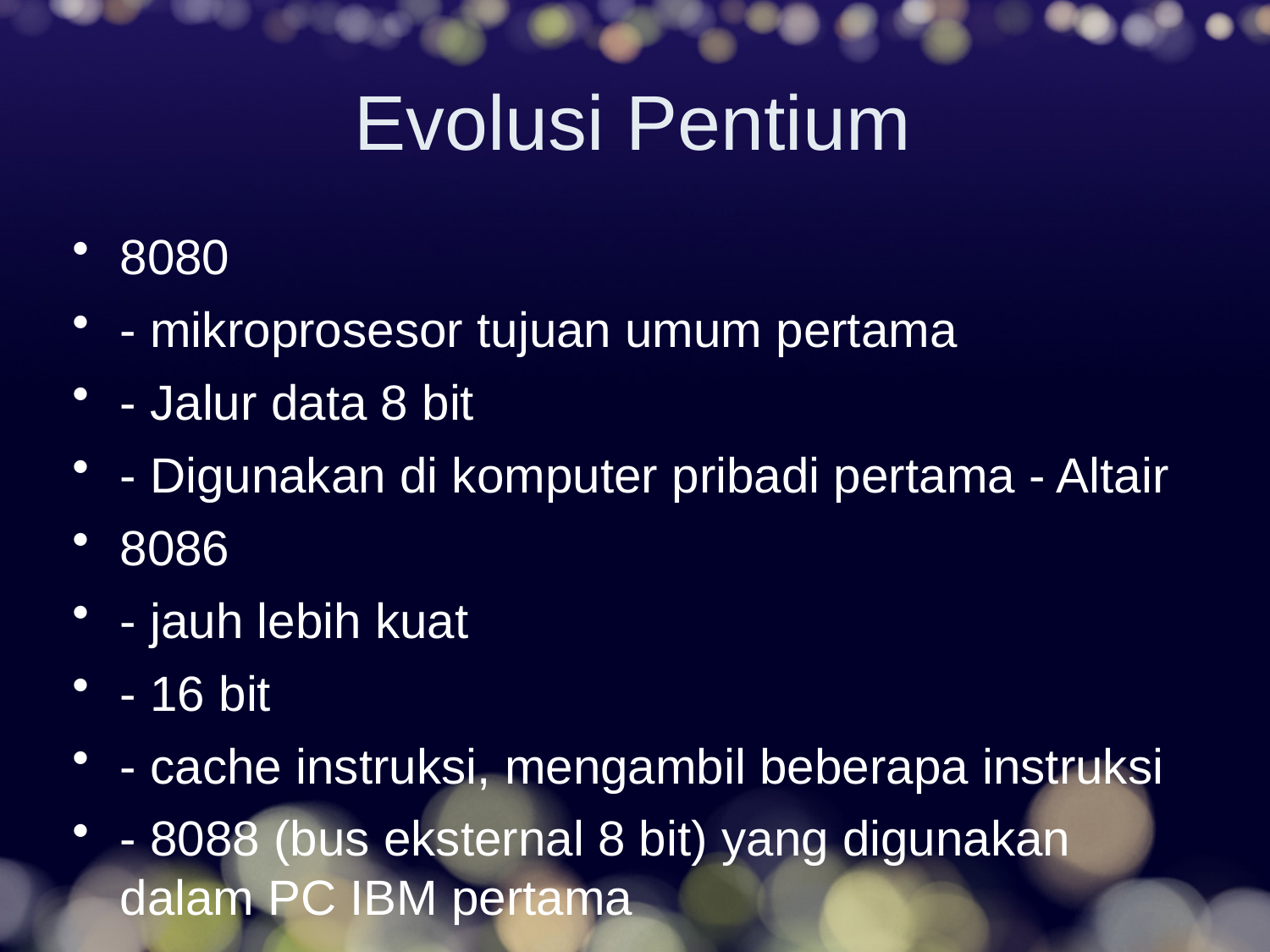

# Evolusi Pentium
8080
- mikroprosesor tujuan umum pertama
- Jalur data 8 bit
- Digunakan di komputer pribadi pertama - Altair
8086
- jauh lebih kuat
- 16 bit
- cache instruksi, mengambil beberapa instruksi
- 8088 (bus eksternal 8 bit) yang digunakan dalam PC IBM pertama